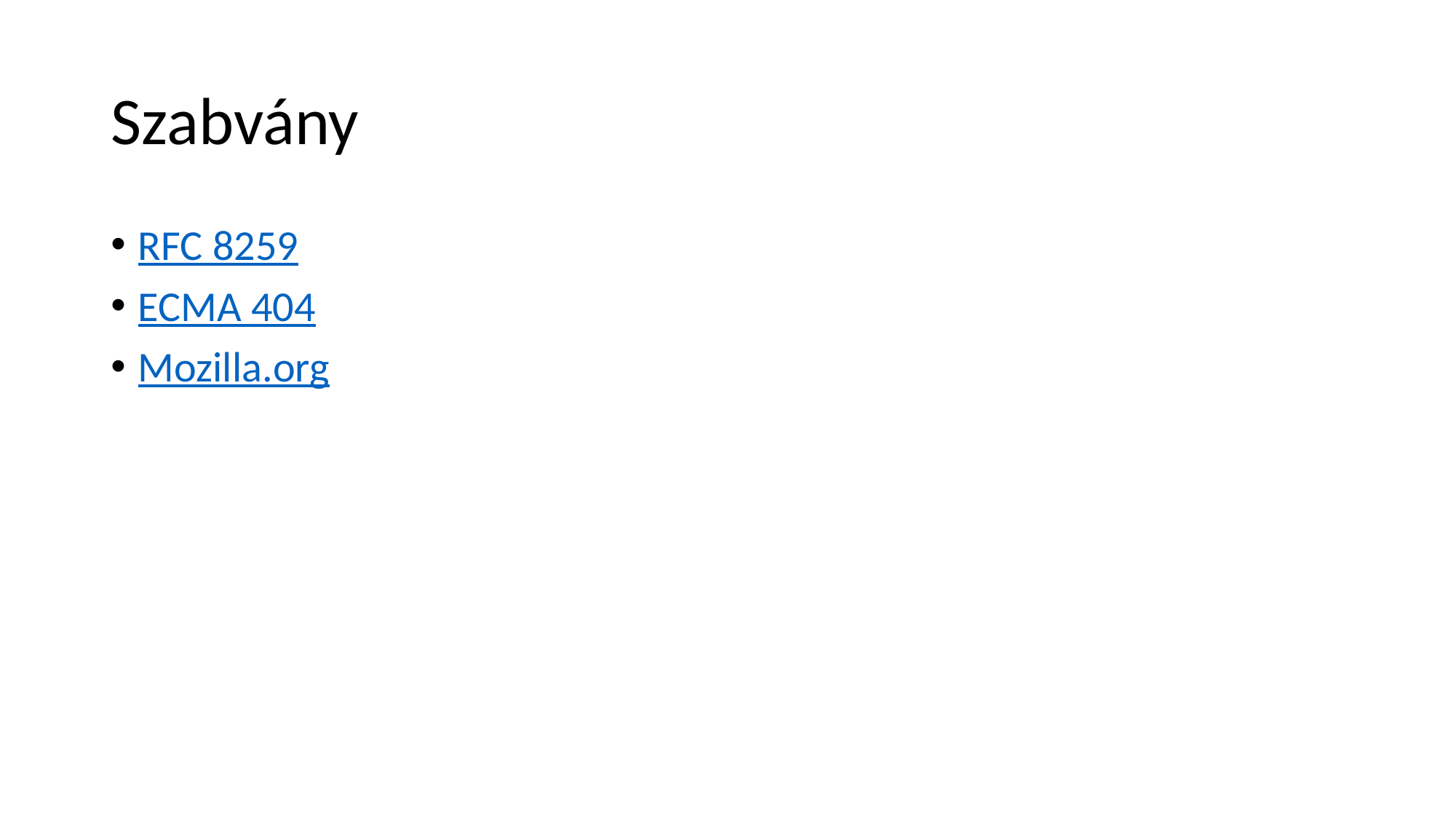

# Szabvány
RFC 8259
ECMA 404
Mozilla.org